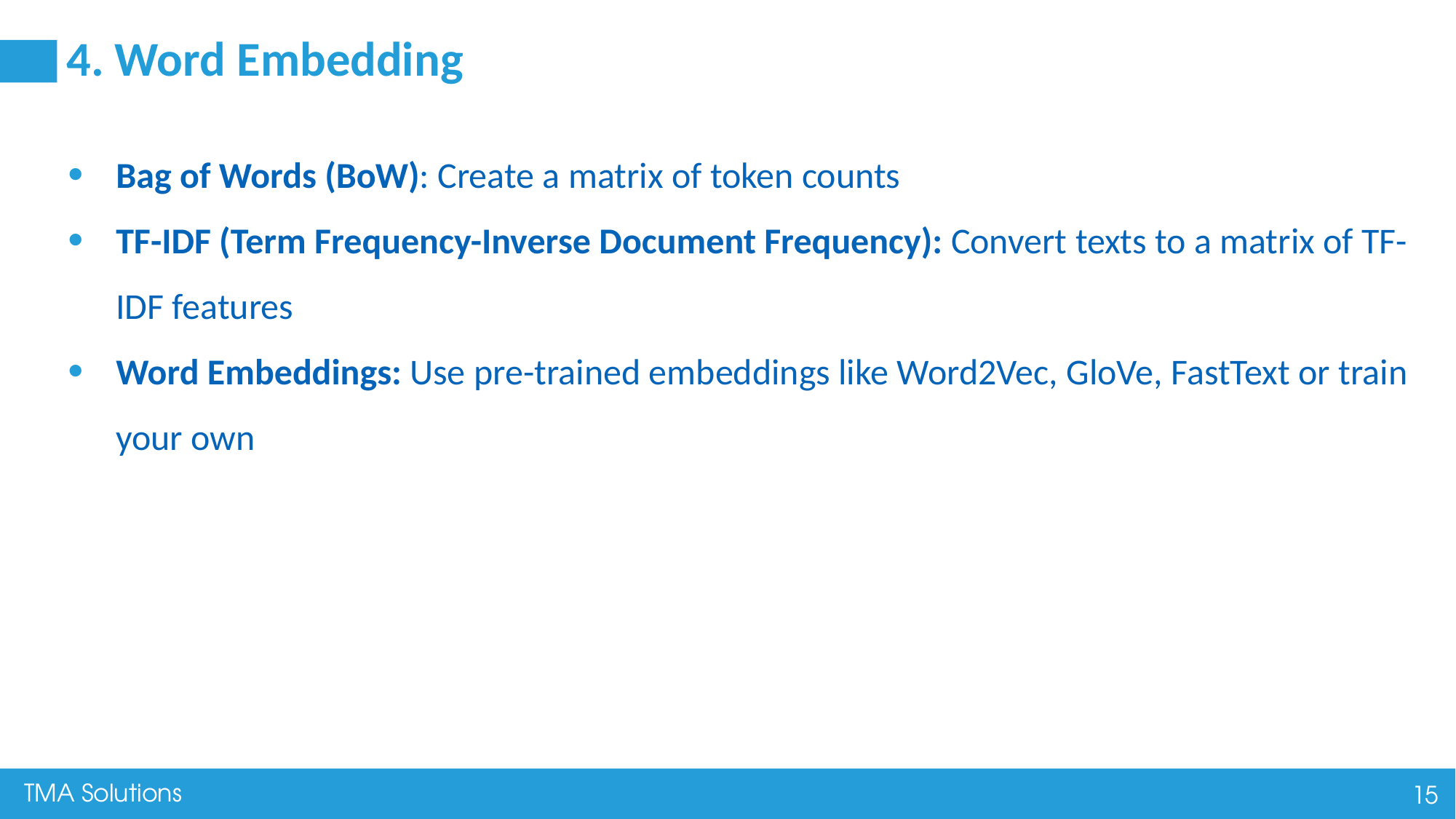

# 4. Word Embedding
Bag of Words (BoW): Create a matrix of token counts
TF-IDF (Term Frequency-Inverse Document Frequency): Convert texts to a matrix of TF-IDF features
Word Embeddings: Use pre-trained embeddings like Word2Vec, GloVe, FastText or train your own